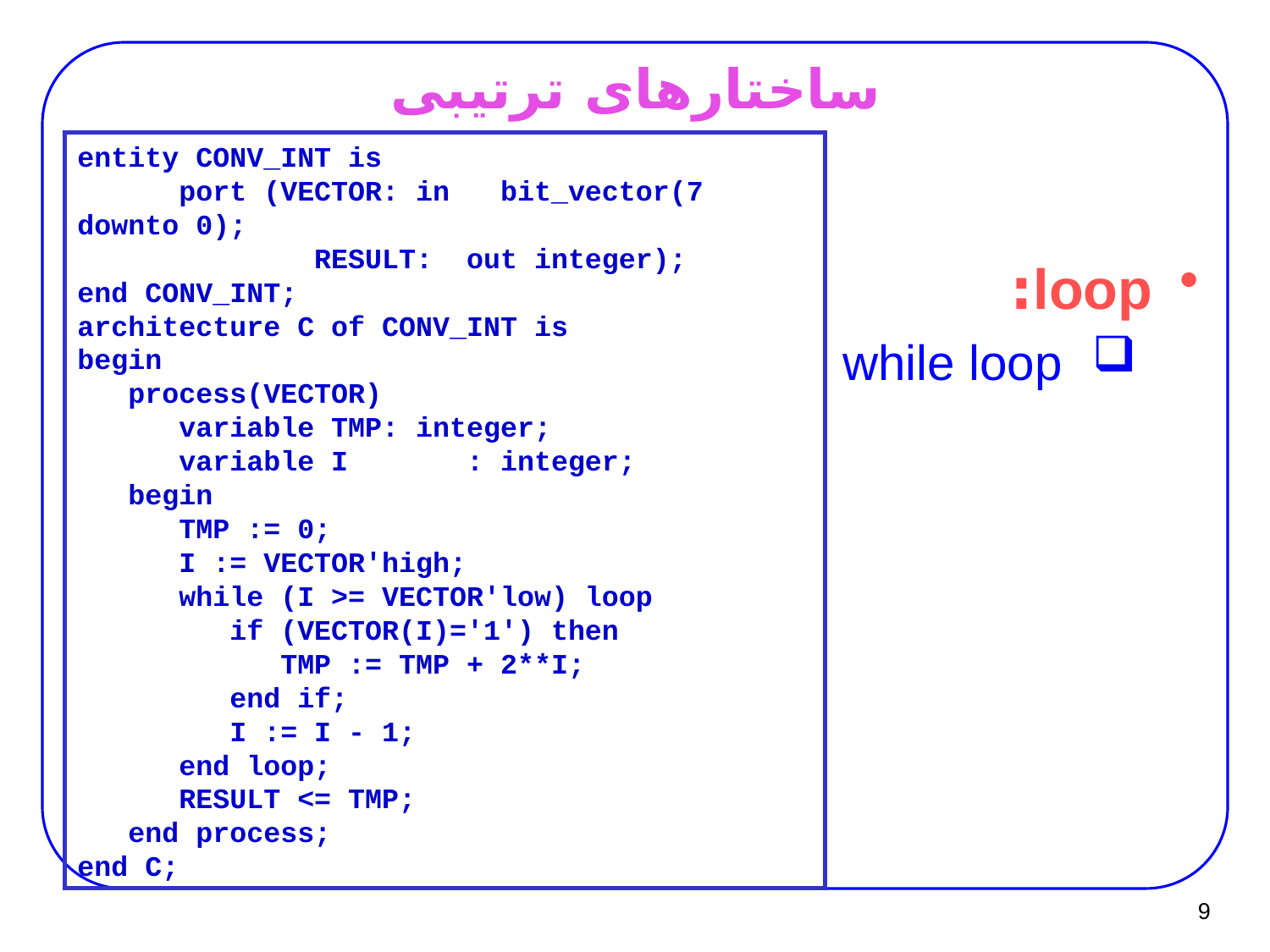

# ساختارهای ترتیبی
entity CONV_INT is
      port (VECTOR: in   bit_vector(7 downto 0);
              RESULT:  out integer);
end CONV_INT;
architecture C of CONV_INT is
begin
   process(VECTOR)
      variable TMP: integer;
      variable I       : integer;
   begin
      TMP := 0;
      I := VECTOR'high;
      while (I >= VECTOR'low) loop
         if (VECTOR(I)='1') then
            TMP := TMP + 2**I;
         end if;
         I := I - 1;
      end loop;
      RESULT <= TMP;
   end process;
end C;
loop:
while loop

9